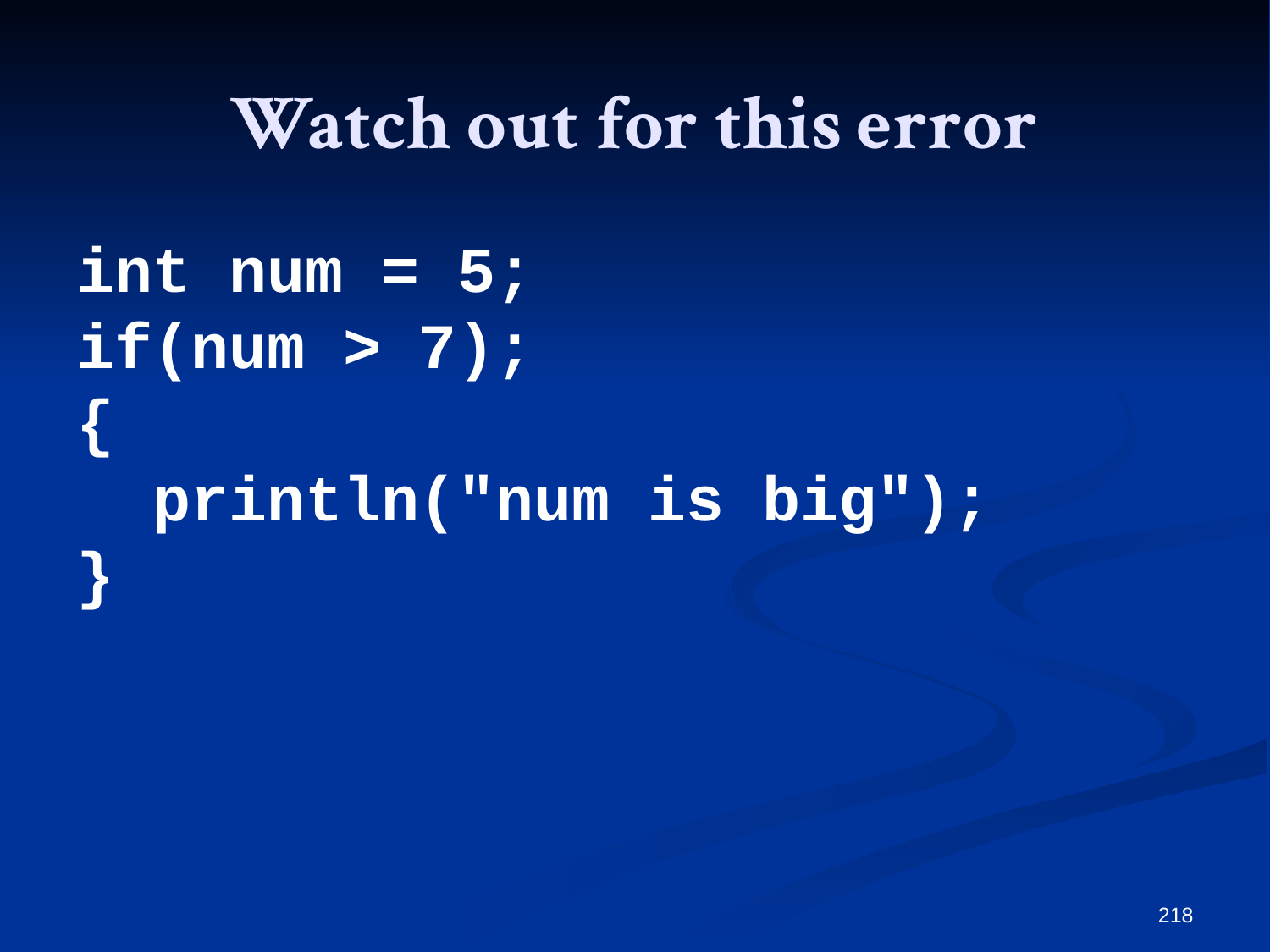

# Watch out for this error
int num = 5;
if(num > 7);
{
  println("num is big");
}
218